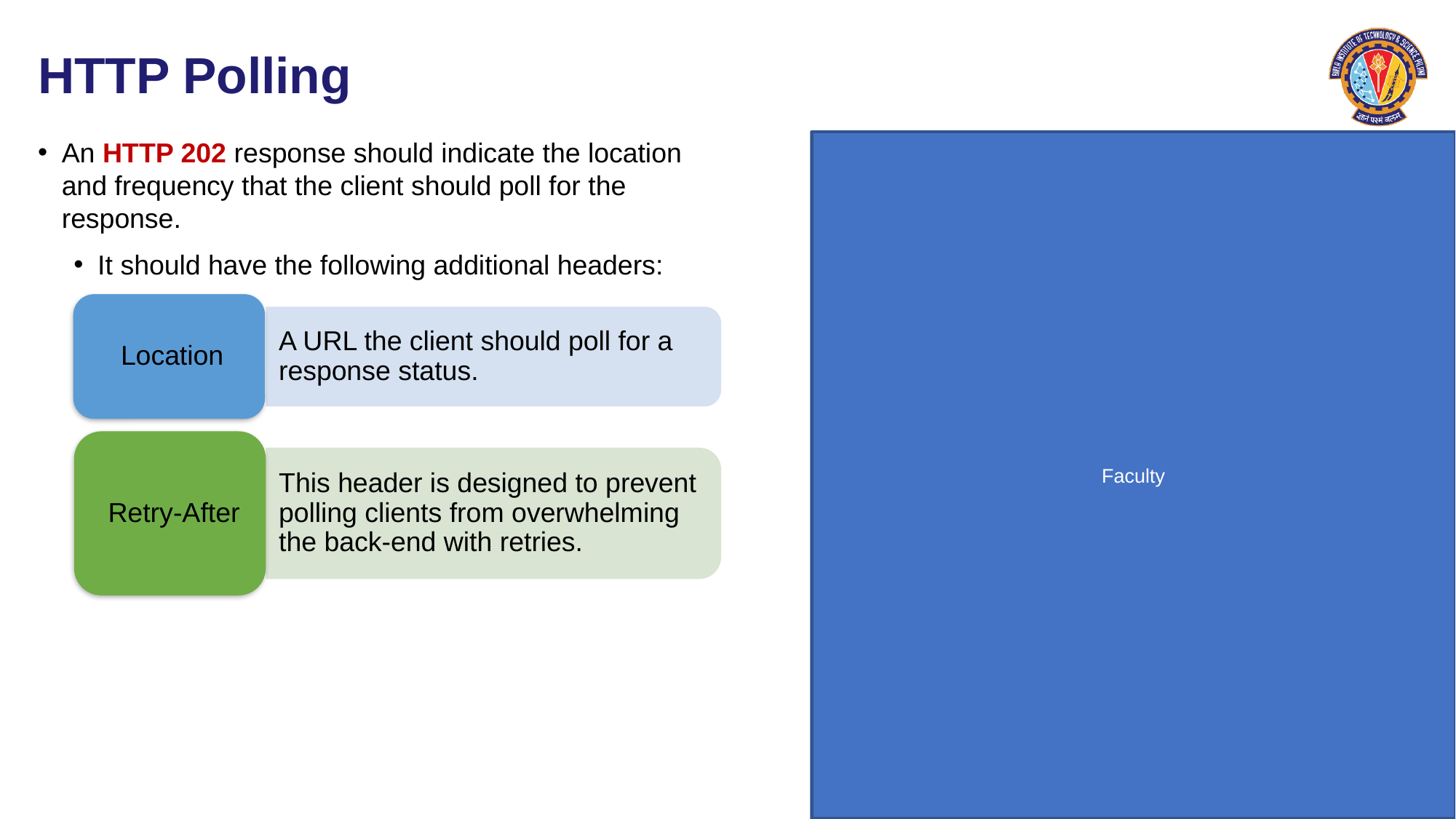

# HTTP Polling
An HTTP 202 response should indicate the location and frequency that the client should poll for the response.
It should have the following additional headers:
A URL the client should poll for a response status.
Location
This header is designed to prevent polling clients from overwhelming the back-end with retries.
Retry-After